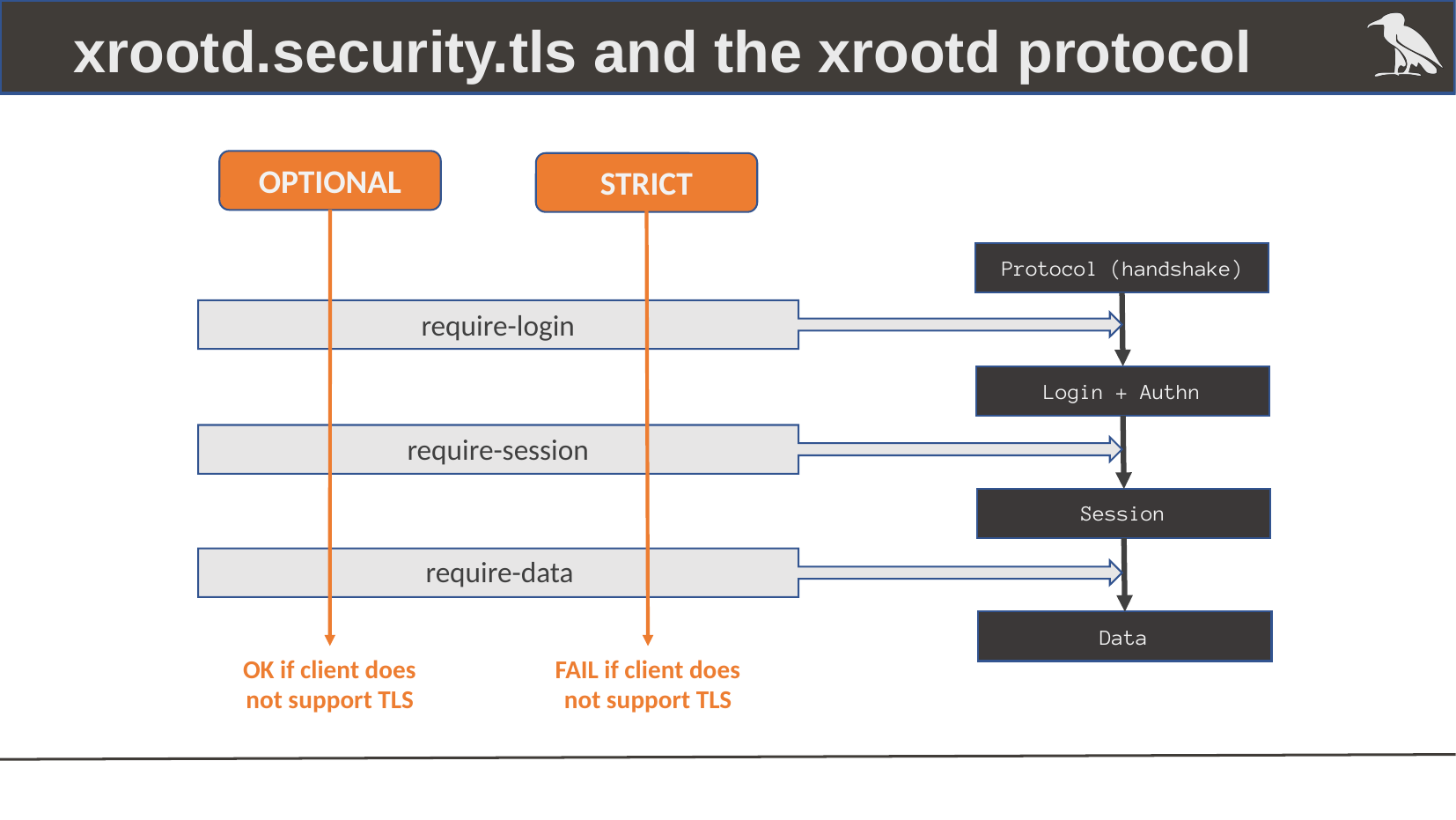

xrootd.security.tls and the xrootd protocol

OPTIONAL
STRICT

Protocol (handshake)
require-login

Login + Authn
require-session

Session
require-data

Data
OK if client does
not support TLS
FAIL if client does
not support TLS